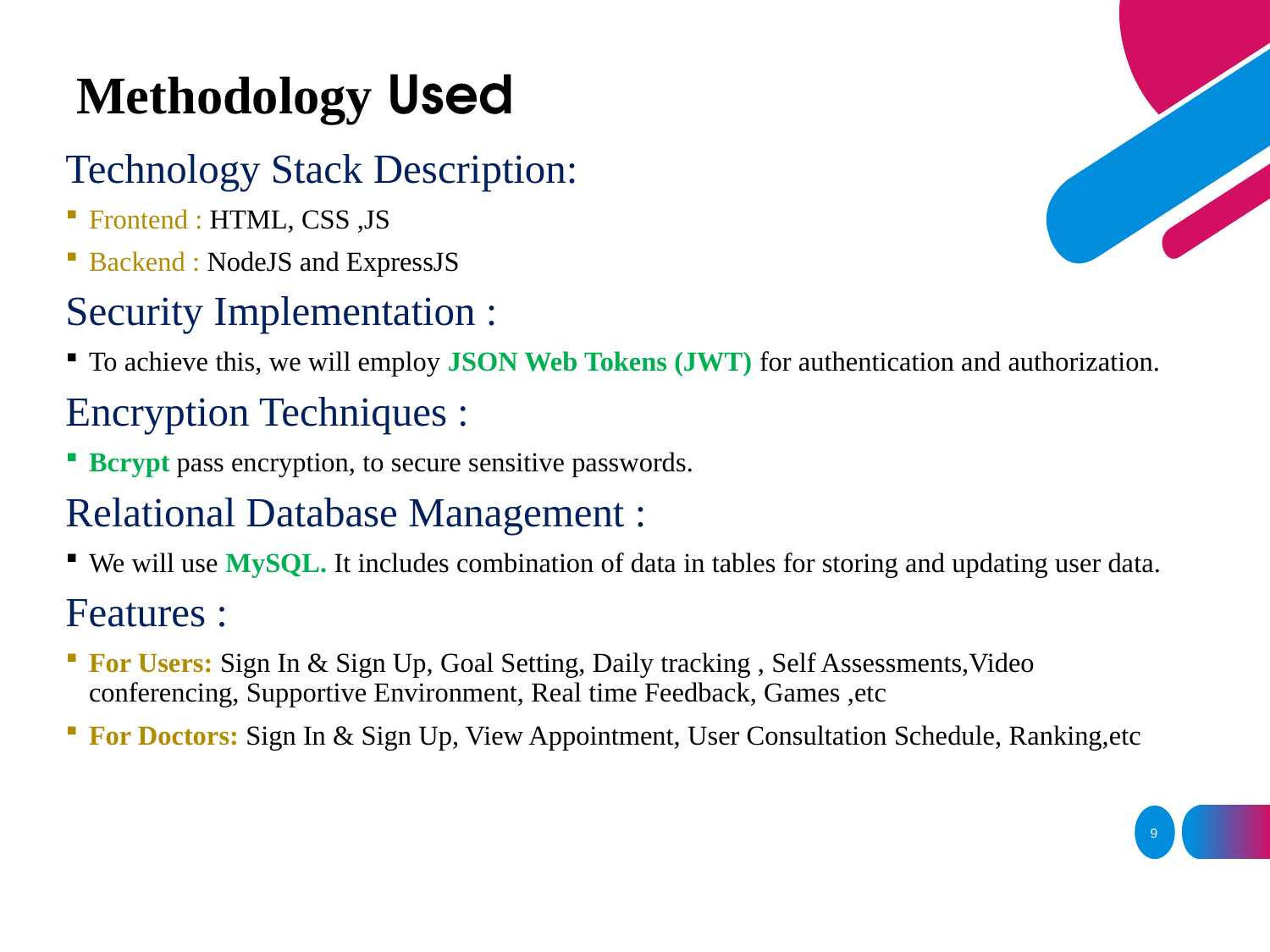

# Methodology Used
Technology Stack Description:
Frontend : HTML, CSS ,JS
Backend : NodeJS and ExpressJS
Security Implementation :
To achieve this, we will employ JSON Web Tokens (JWT) for authentication and authorization.
Encryption Techniques :
Bcrypt pass encryption, to secure sensitive passwords.
Relational Database Management :
We will use MySQL. It includes combination of data in tables for storing and updating user data.
Features :
For Users: Sign In & Sign Up, Goal Setting, Daily tracking , Self Assessments,Video conferencing, Supportive Environment, Real time Feedback, Games ,etc
For Doctors: Sign In & Sign Up, View Appointment, User Consultation Schedule, Ranking,etc

9